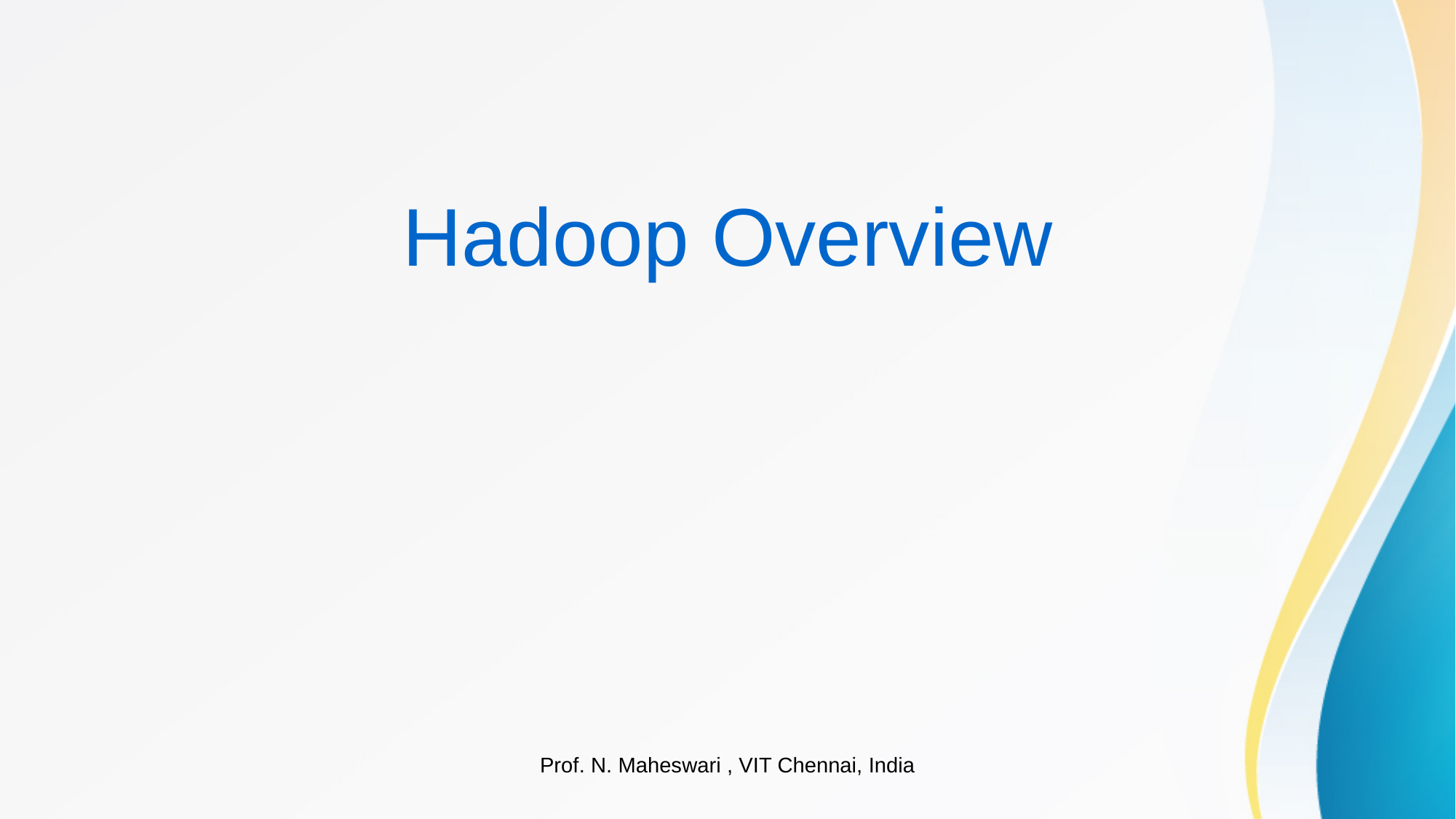

# Hadoop Overview
Prof. N. Maheswari , VIT Chennai, India
1